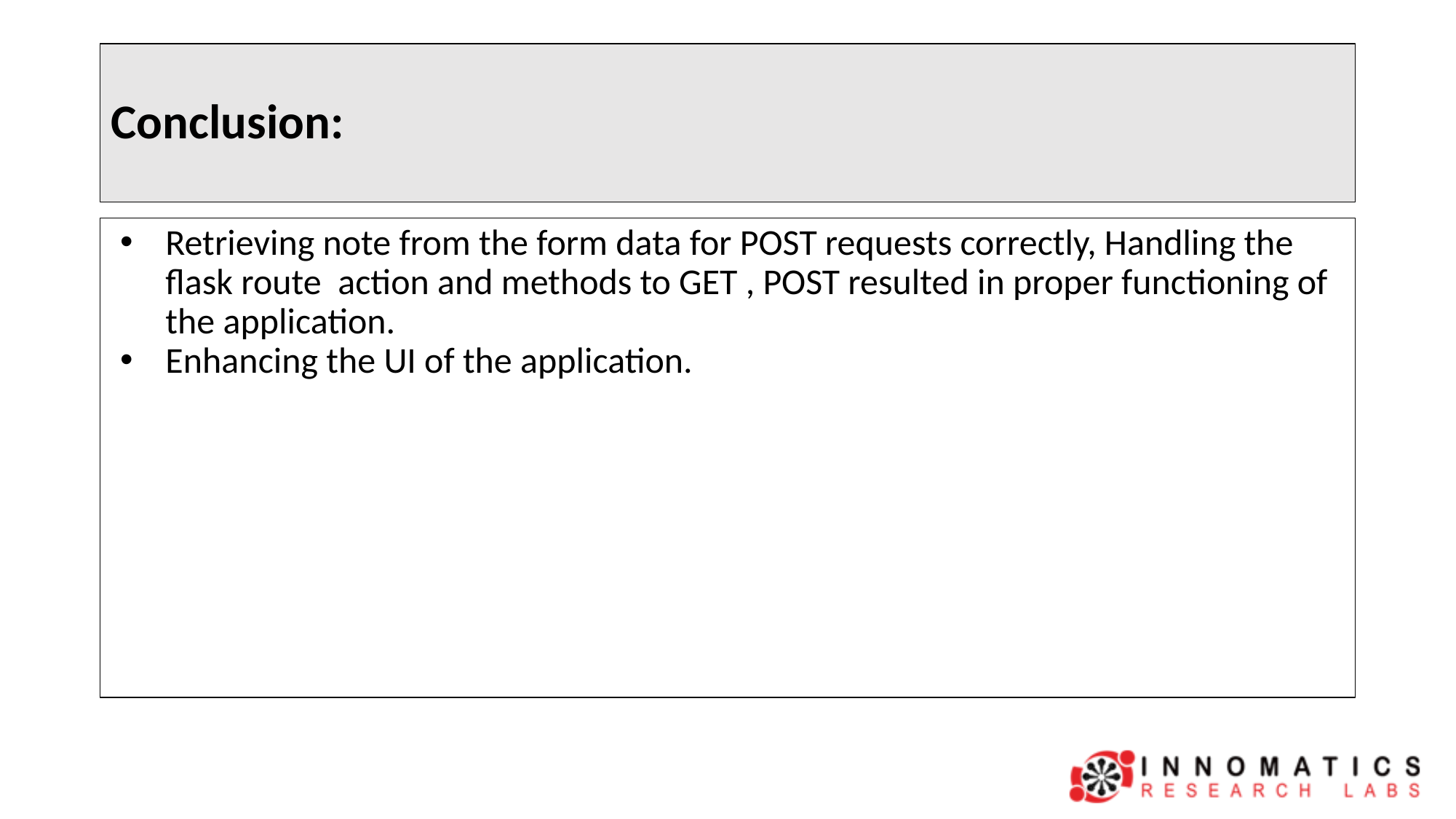

# Conclusion:
Retrieving note from the form data for POST requests correctly, Handling the flask route  action and methods to GET , POST resulted in proper functioning of the application.
Enhancing the UI of the application.